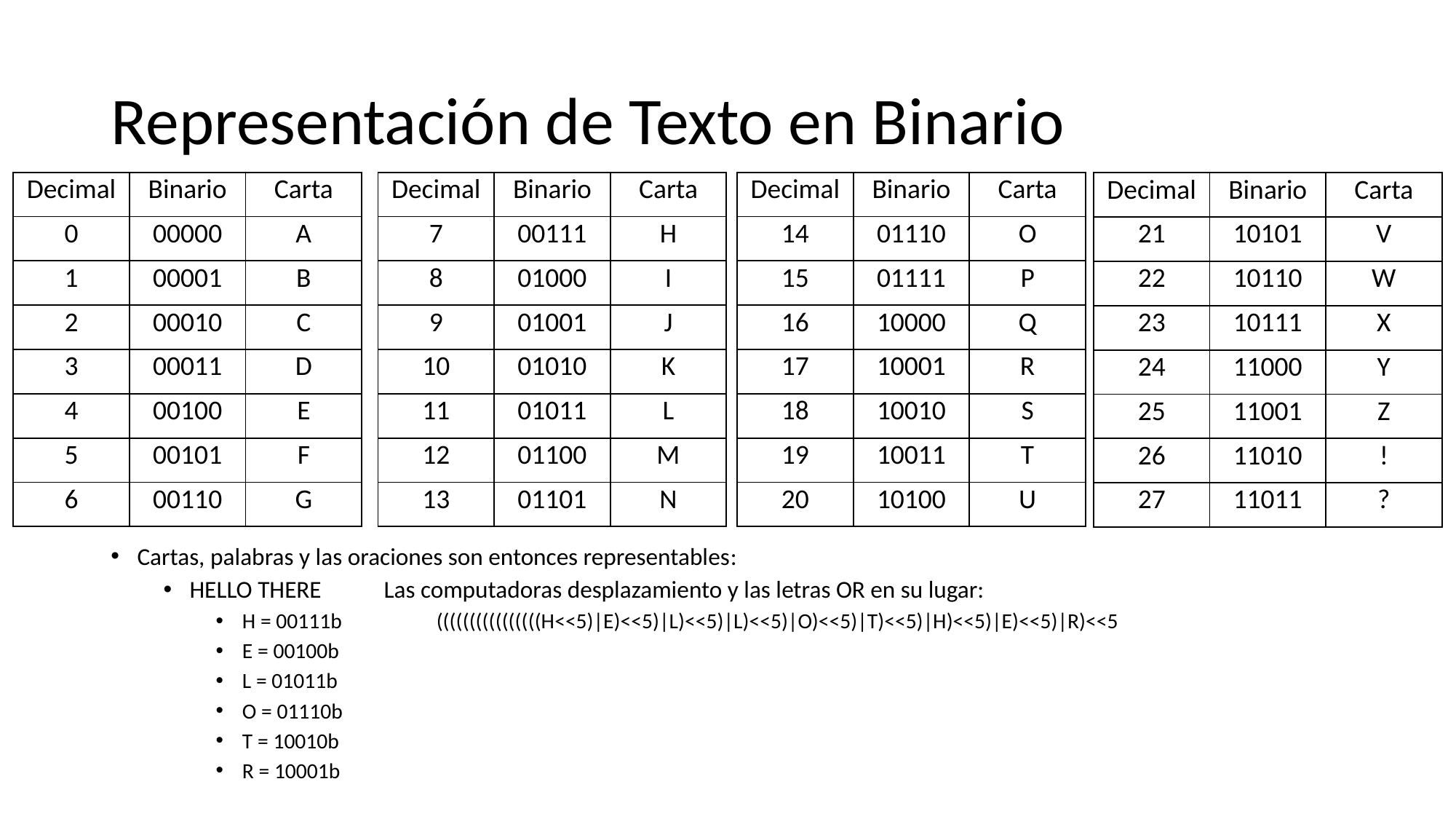

# Representación de Texto en Binario
| Decimal | Binario | Carta |
| --- | --- | --- |
| 0 | 00000 | A |
| 1 | 00001 | B |
| 2 | 00010 | C |
| 3 | 00011 | D |
| 4 | 00100 | E |
| 5 | 00101 | F |
| 6 | 00110 | G |
| Decimal | Binario | Carta |
| --- | --- | --- |
| 7 | 00111 | H |
| 8 | 01000 | I |
| 9 | 01001 | J |
| 10 | 01010 | K |
| 11 | 01011 | L |
| 12 | 01100 | M |
| 13 | 01101 | N |
| Decimal | Binario | Carta |
| --- | --- | --- |
| 14 | 01110 | O |
| 15 | 01111 | P |
| 16 | 10000 | Q |
| 17 | 10001 | R |
| 18 | 10010 | S |
| 19 | 10011 | T |
| 20 | 10100 | U |
| Decimal | Binario | Carta |
| --- | --- | --- |
| 21 | 10101 | V |
| 22 | 10110 | W |
| 23 | 10111 | X |
| 24 | 11000 | Y |
| 25 | 11001 | Z |
| 26 | 11010 | ! |
| 27 | 11011 | ? |

Cartas, palabras y las oraciones son entonces representables:
HELLO THERE	Las computadoras desplazamiento y las letras OR en su lugar:
H = 00111b	((((((((((((((((H<<5)|E)<<5)|L)<<5)|L)<<5)|O)<<5)|T)<<5)|H)<<5)|E)<<5)|R)<<5
E = 00100b
L = 01011b
O = 01110b
T = 10010b
R = 10001b